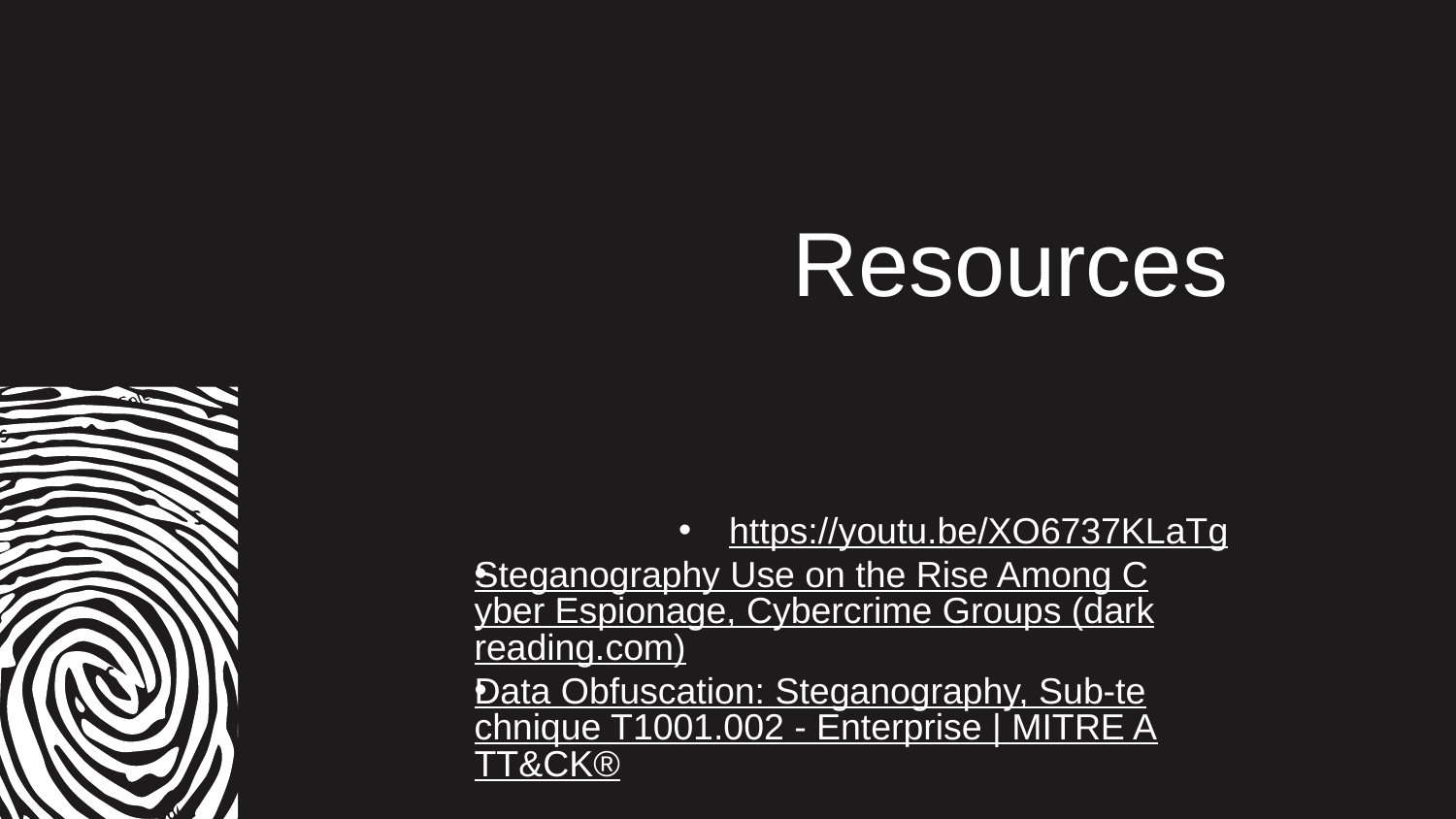

# Resources
https://youtu.be/XO6737KLaTg
Steganography Use on the Rise Among Cyber Espionage, Cybercrime Groups (darkreading.com)
Data Obfuscation: Steganography, Sub-technique T1001.002 - Enterprise | MITRE ATT&CK®